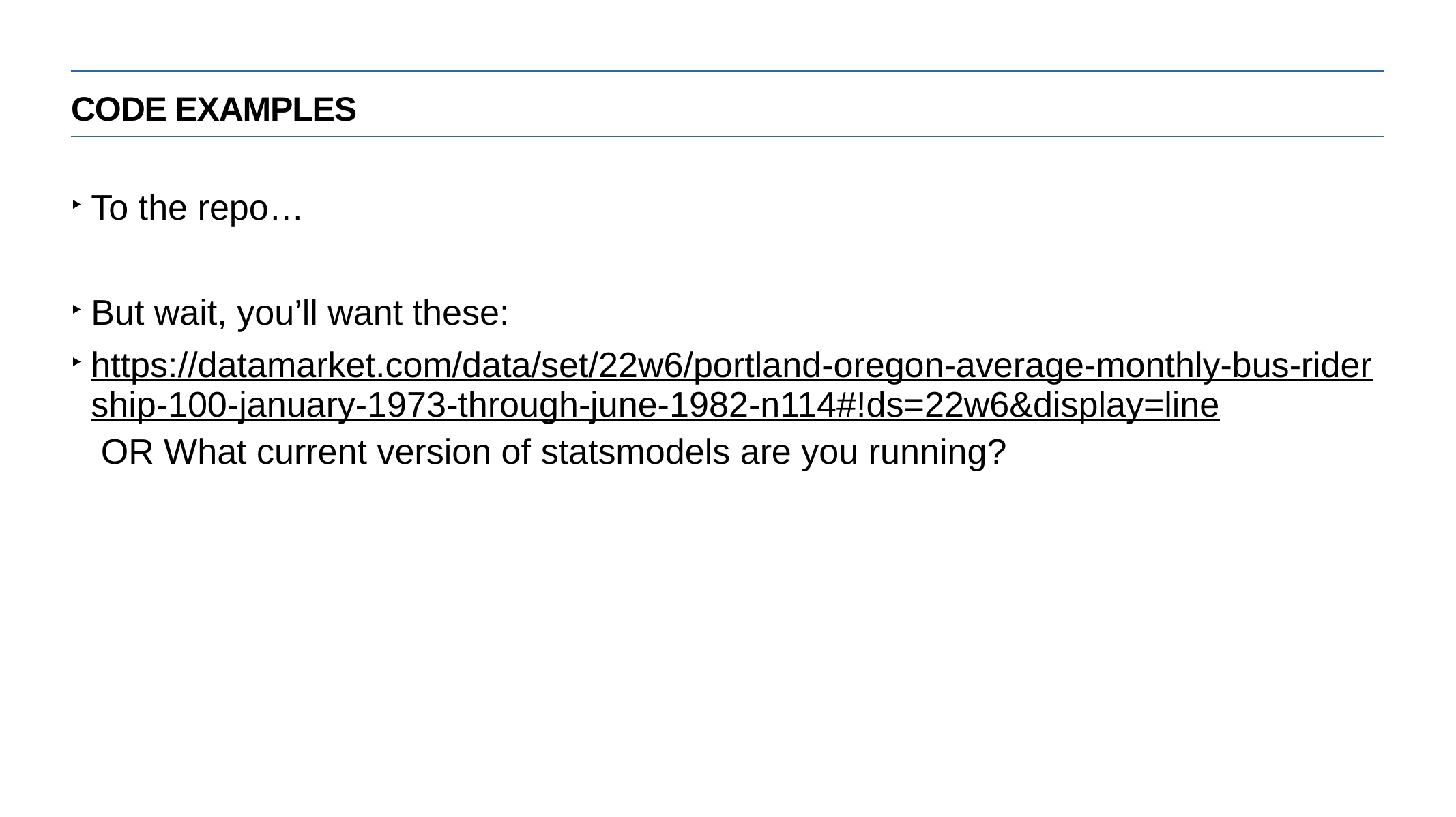

Code examples

To the repo…

But wait, you’ll want these:
https://datamarket.com/data/set/22w6/portland-oregon-average-monthly-bus-ridership-100-january-1973-through-june-1982-n114#!ds=22w6&display=line OR What current version of statsmodels are you running?